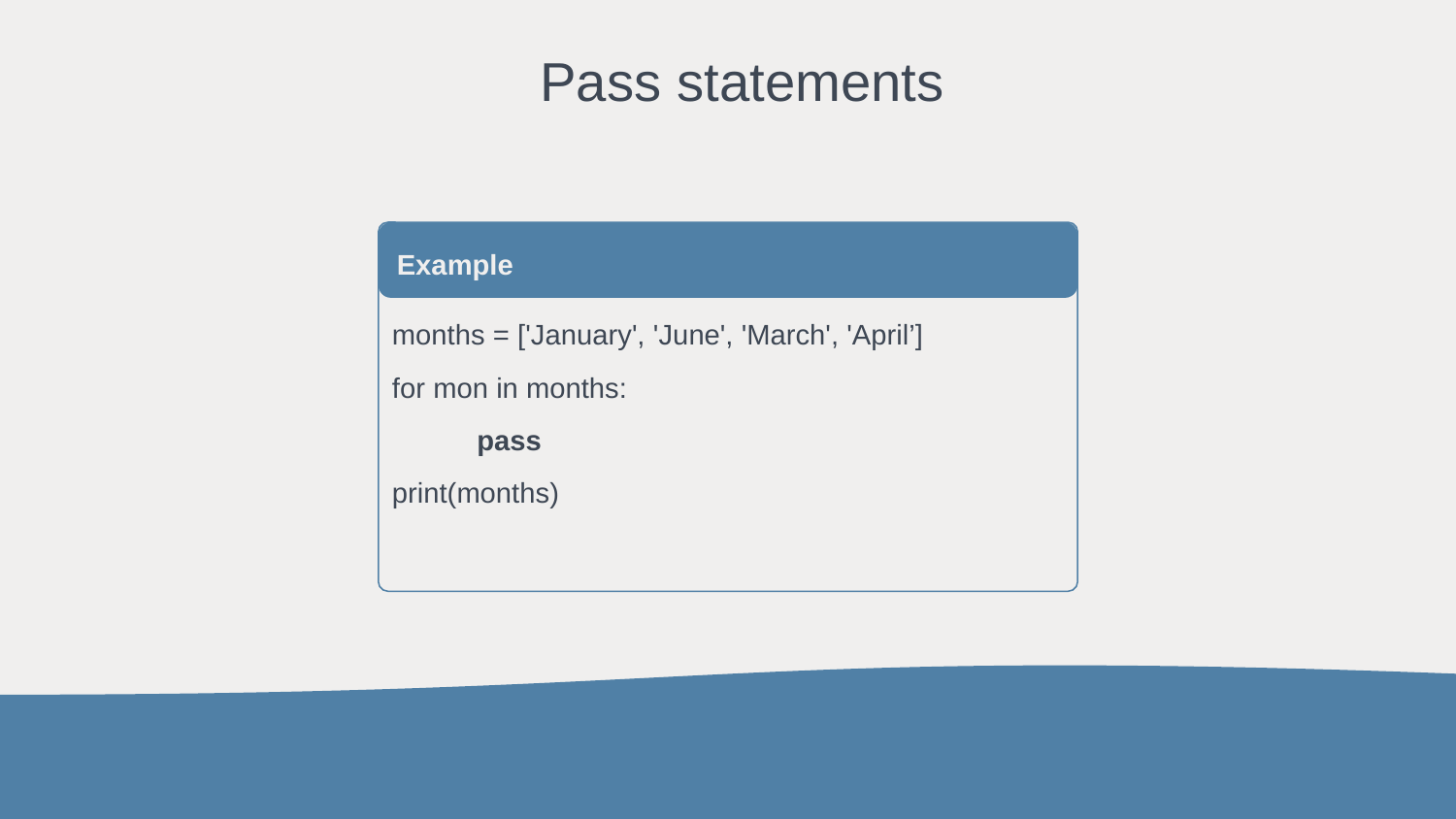

# Pass statements

Example
months = ['January', 'June', 'March', 'April’]
for mon in months:
pass
print(months)